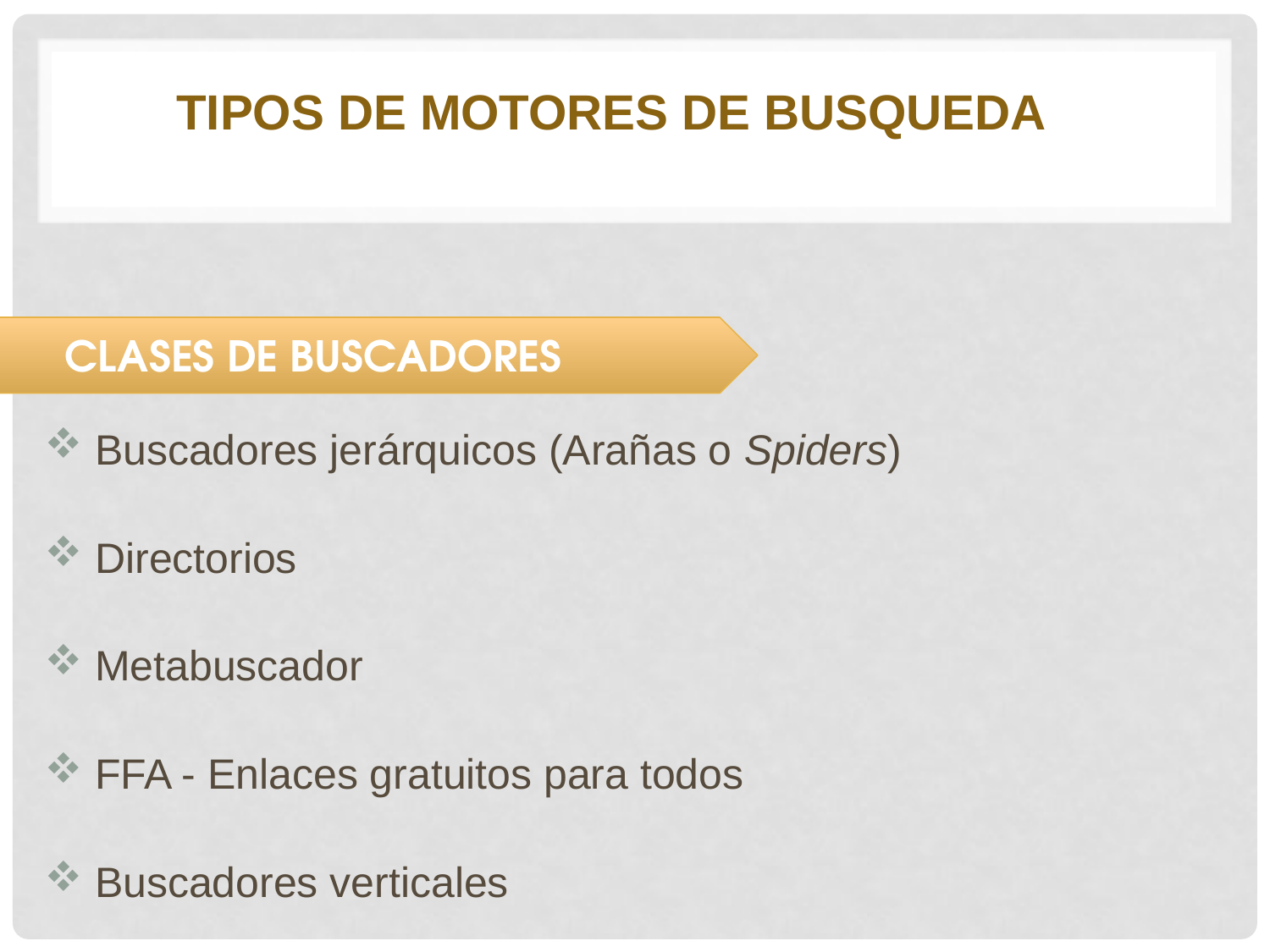

TIPOS DE MOTORES DE BUSQUEDA

CLASES DE BUSCADORES
 Buscadores jerárquicos (Arañas o Spiders)

 Directorios

 Metabuscador

 FFA - Enlaces gratuitos para todos

 Buscadores verticales